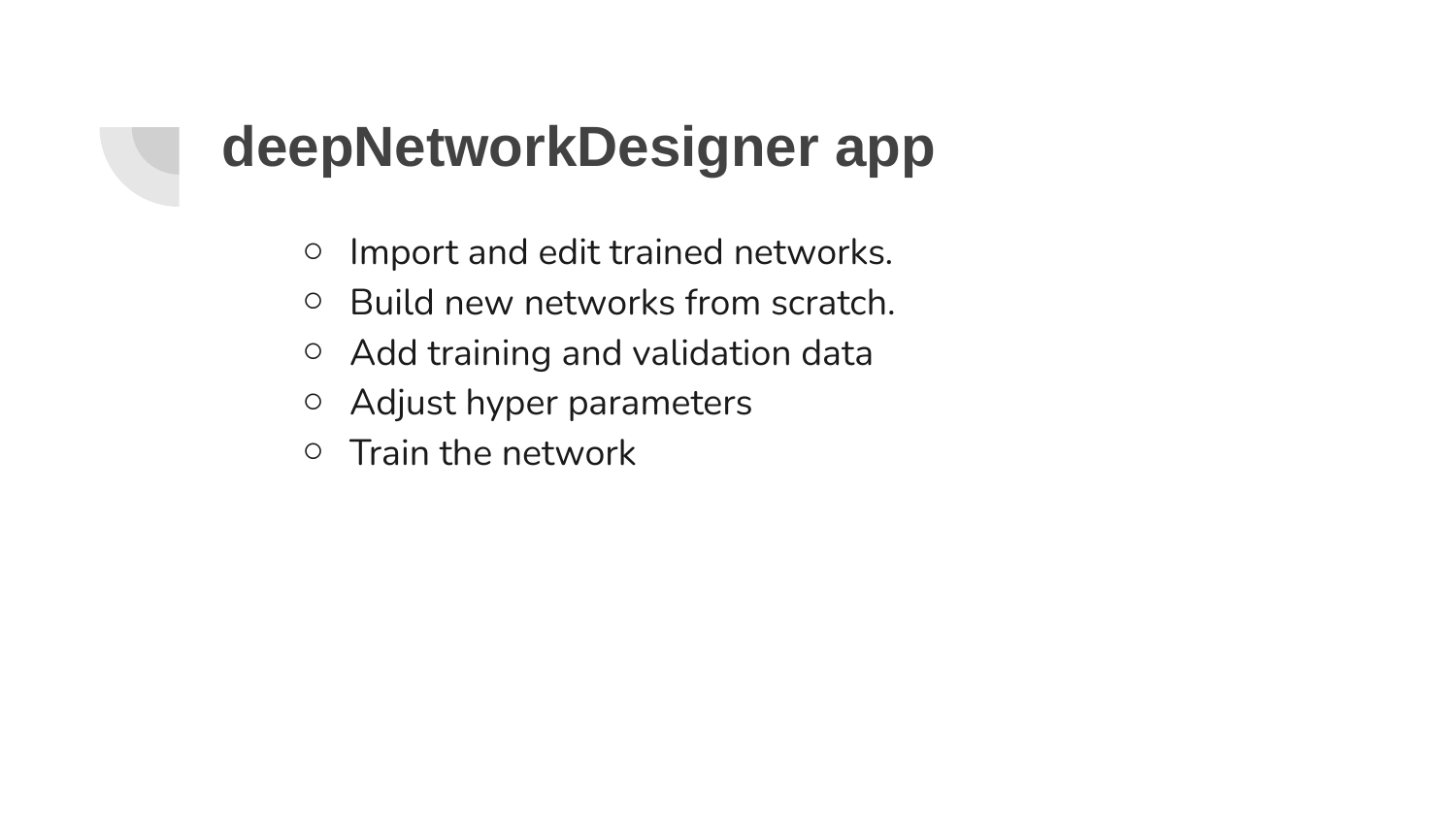

# deepNetworkDesigner app
Import and edit trained networks.
Build new networks from scratch.
Add training and validation data
Adjust hyper parameters
Train the network